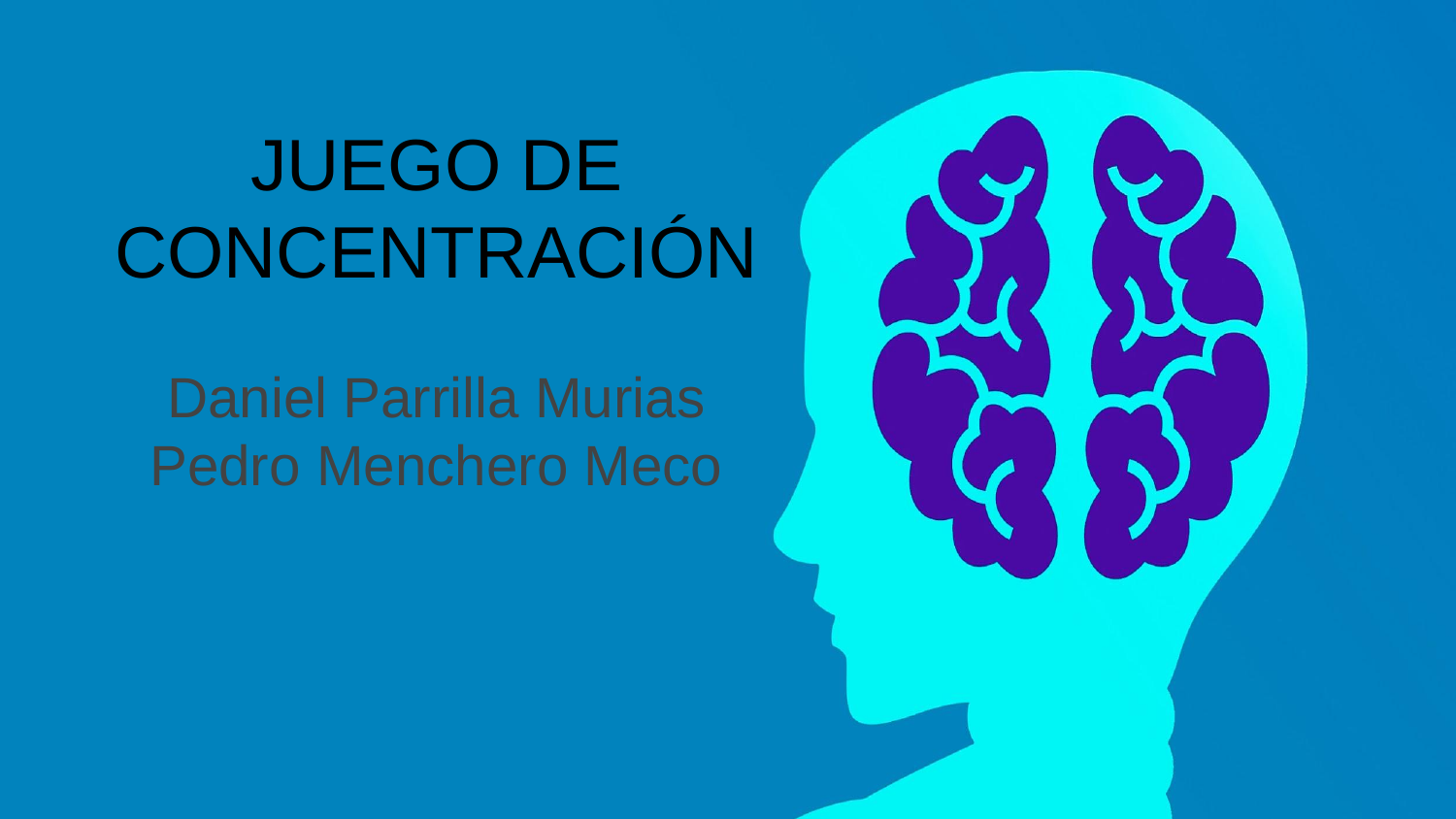

# JUEGO DE CONCENTRACIÓN
Daniel Parrilla Murias
Pedro Menchero Meco